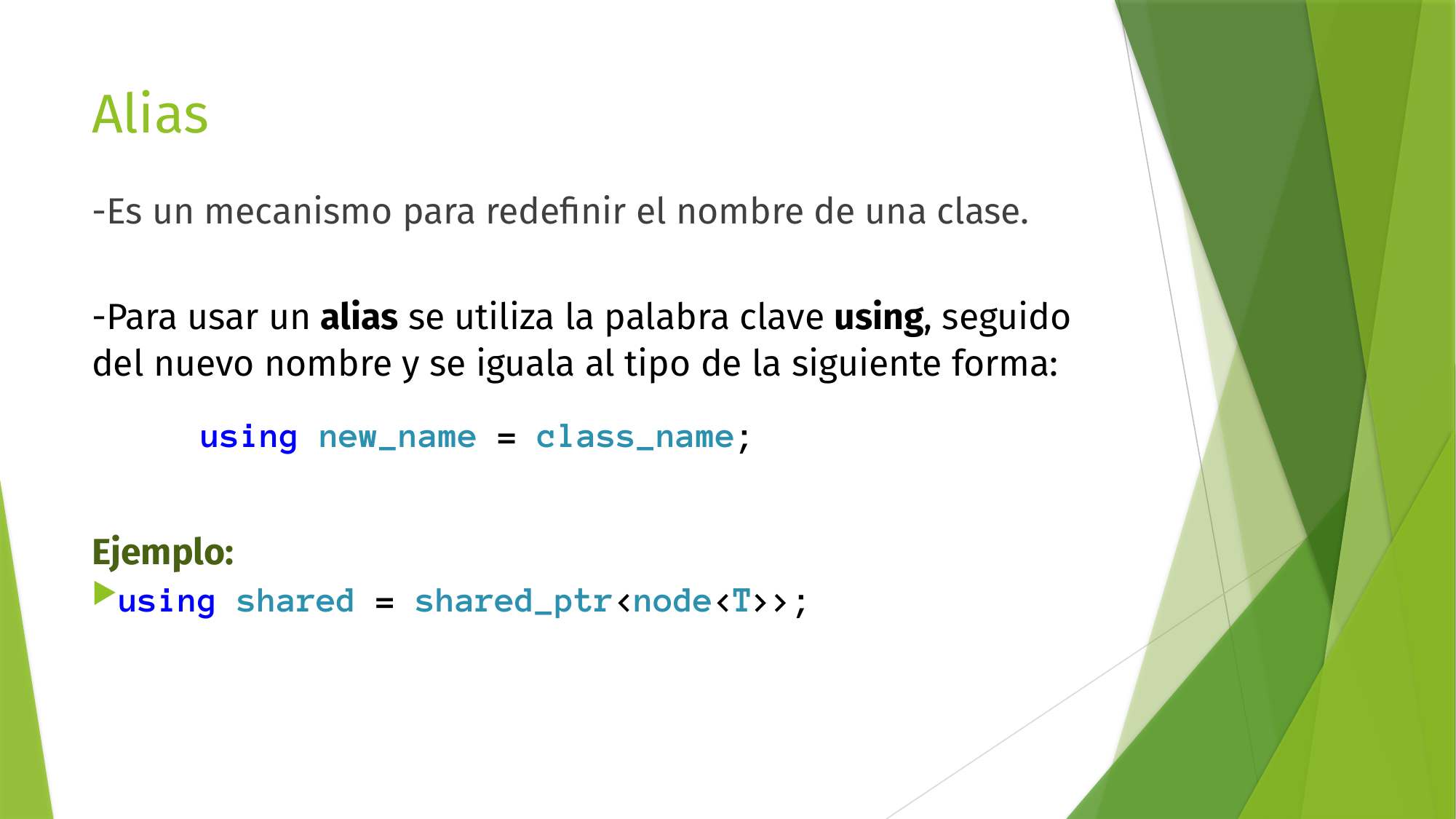

# Alias
-Es un mecanismo para redefinir el nombre de una clase.

-Para usar un alias se utiliza la palabra clave using, seguido del nuevo nombre y se iguala al tipo de la siguiente forma:
	using new_name = class_name;

Ejemplo:
using shared = shared_ptr<node<T>>;